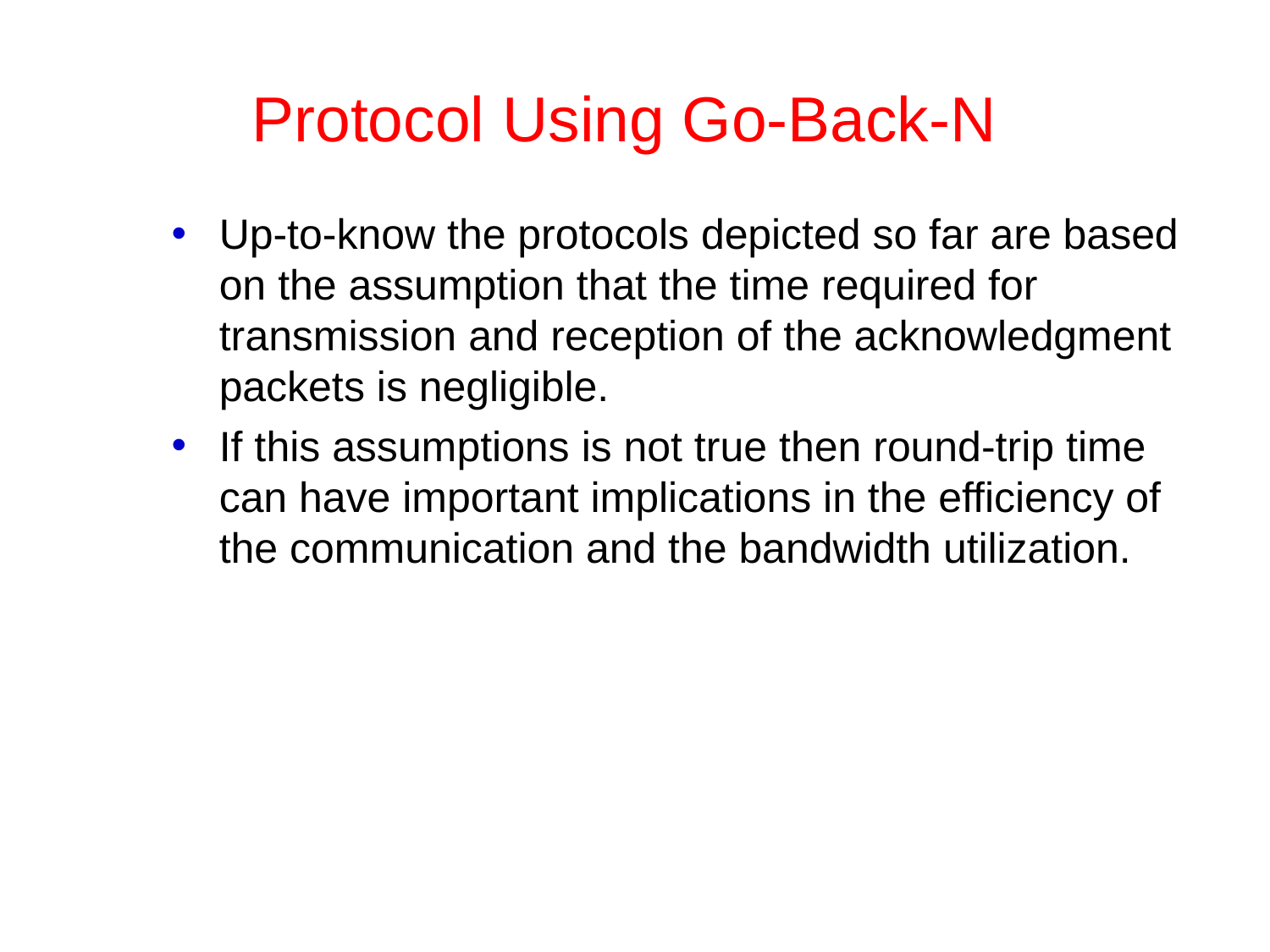

# Protocol Using Go-Back-N
Up-to-know the protocols depicted so far are based on the assumption that the time required for transmission and reception of the acknowledgment packets is negligible.
If this assumptions is not true then round-trip time can have important implications in the efficiency of the communication and the bandwidth utilization.